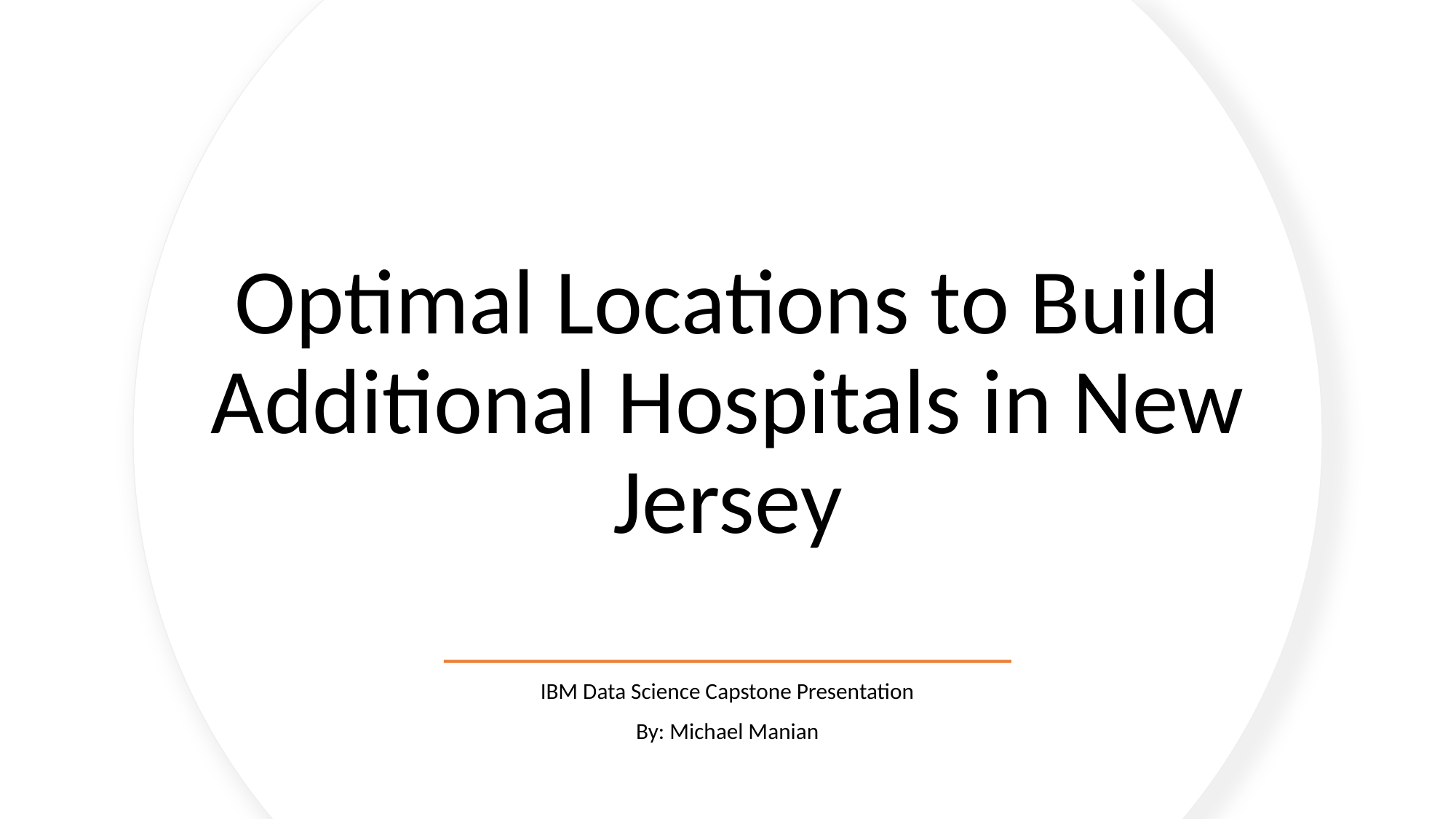

# Optimal Locations to Build Additional Hospitals in New Jersey

IBM Data Science Capstone Presentation
By: Michael Manian